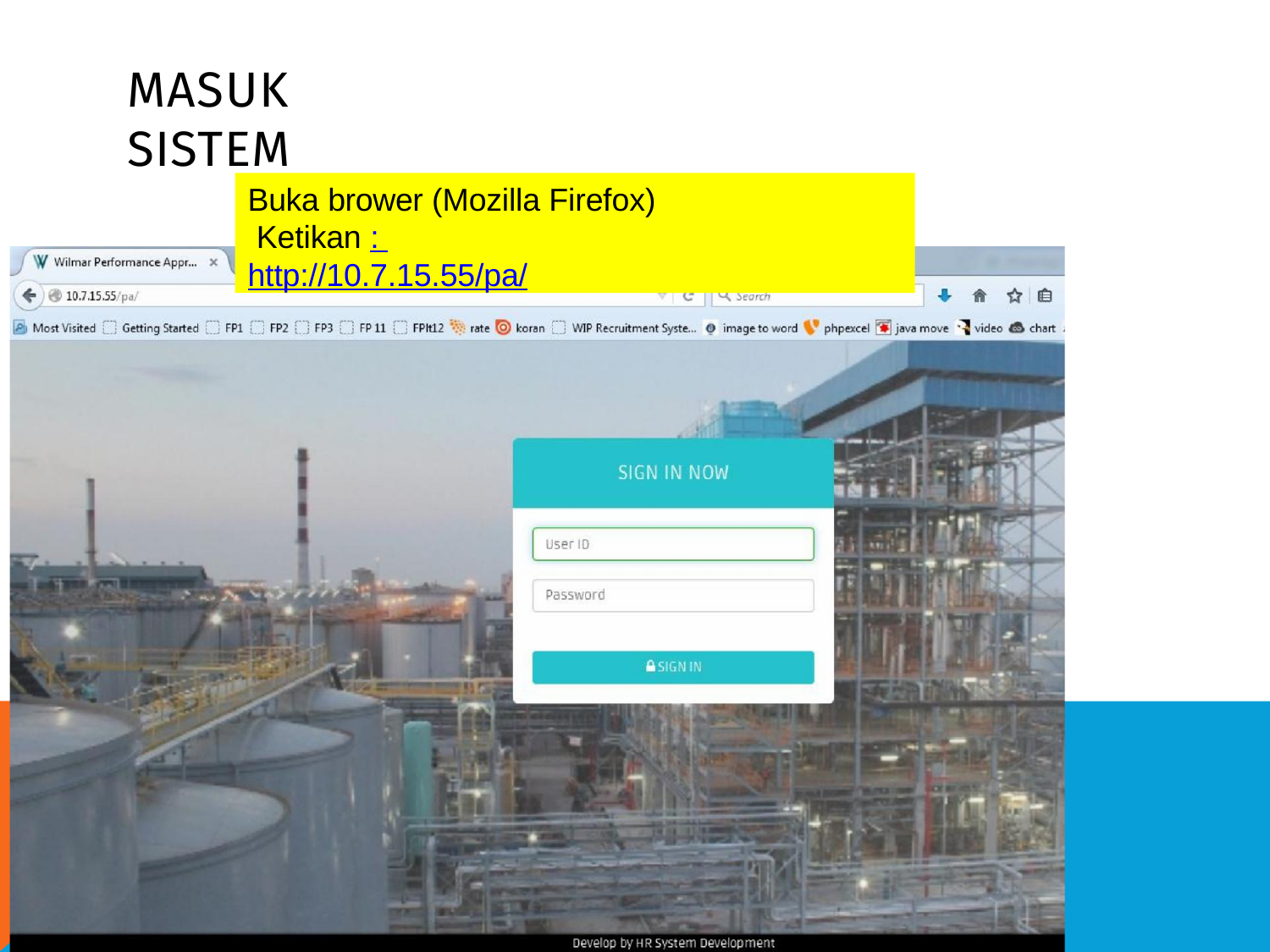

MASUK SISTEM
Buka brower (Mozilla Firefox)  Ketikan : http://10.7.15.55/pa/